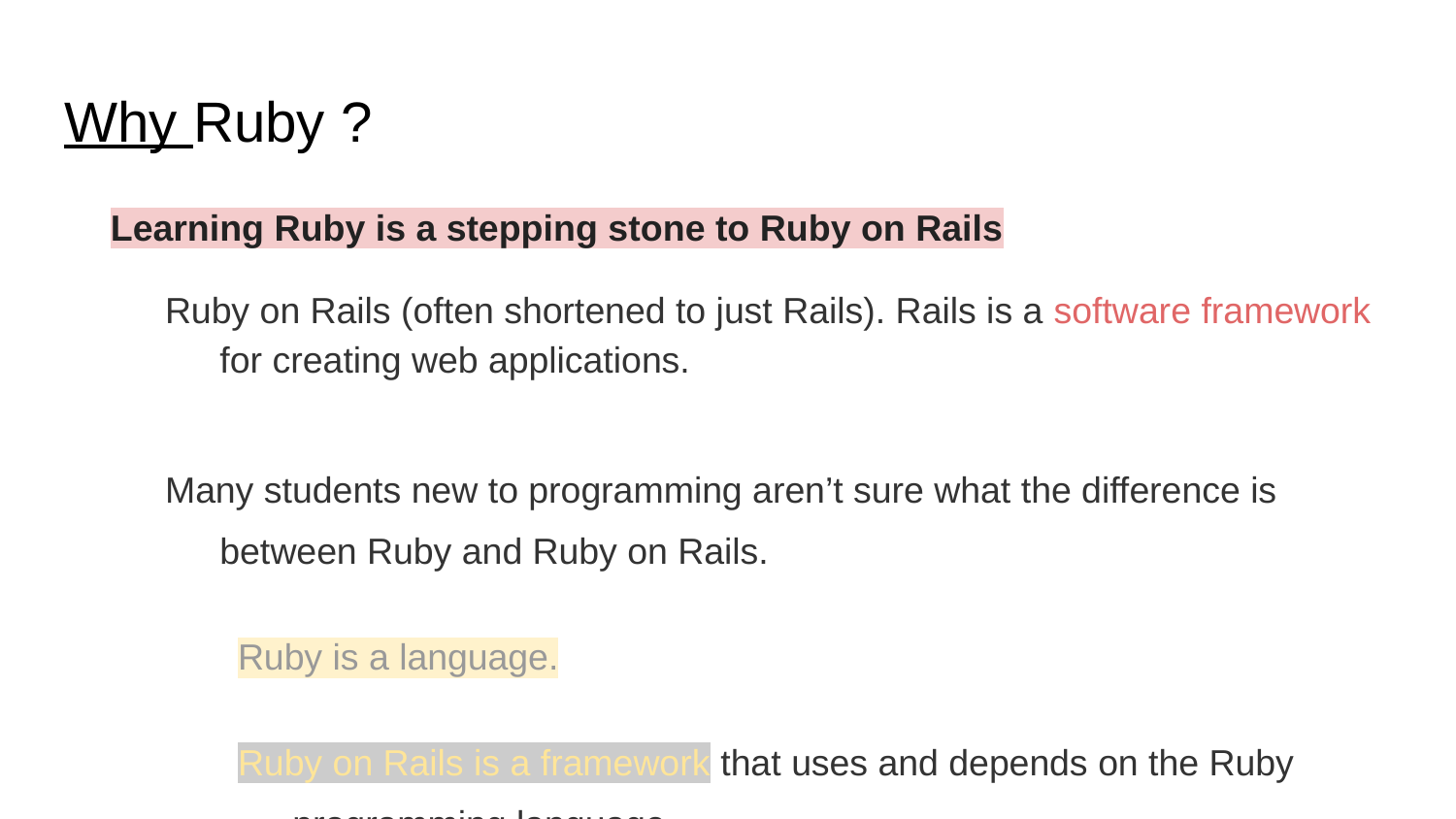

# Why Ruby ?
Learning Ruby is a stepping stone to Ruby on Rails
Ruby on Rails (often shortened to just Rails). Rails is a software framework for creating web applications.
Many students new to programming aren’t sure what the difference is between Ruby and Ruby on Rails.
Ruby is a language.
Ruby on Rails is a framework that uses and depends on the Ruby programming language.